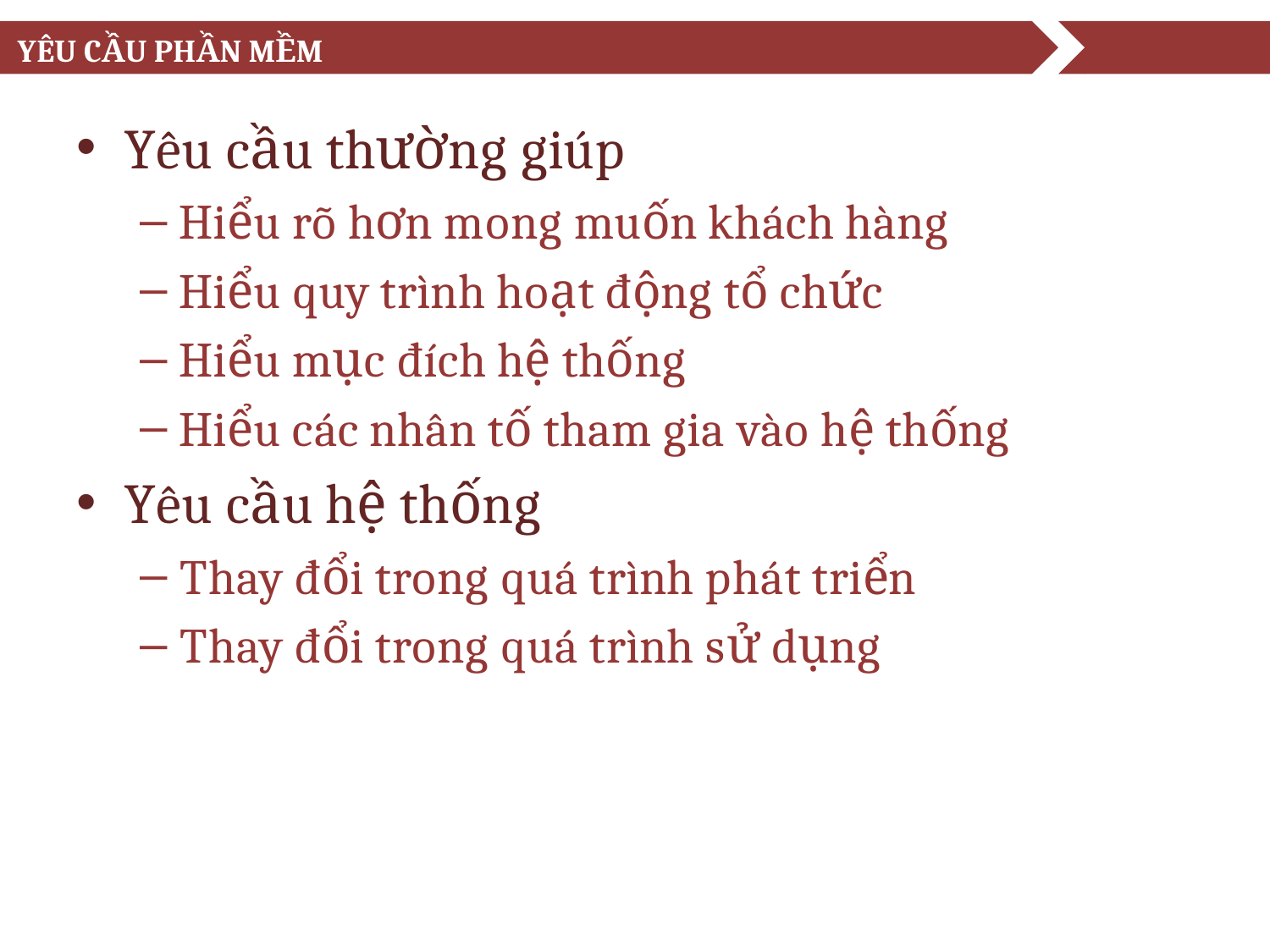

# Yêu cầu phần mềm
Yêu cầu thường giúp
Hiểu rõ hơn mong muốn khách hàng
Hiểu quy trình hoạt động tổ chức
Hiểu mục đích hệ thống
Hiểu các nhân tố tham gia vào hệ thống
Yêu cầu hệ thống
Thay đổi trong quá trình phát triển
Thay đổi trong quá trình sử dụng